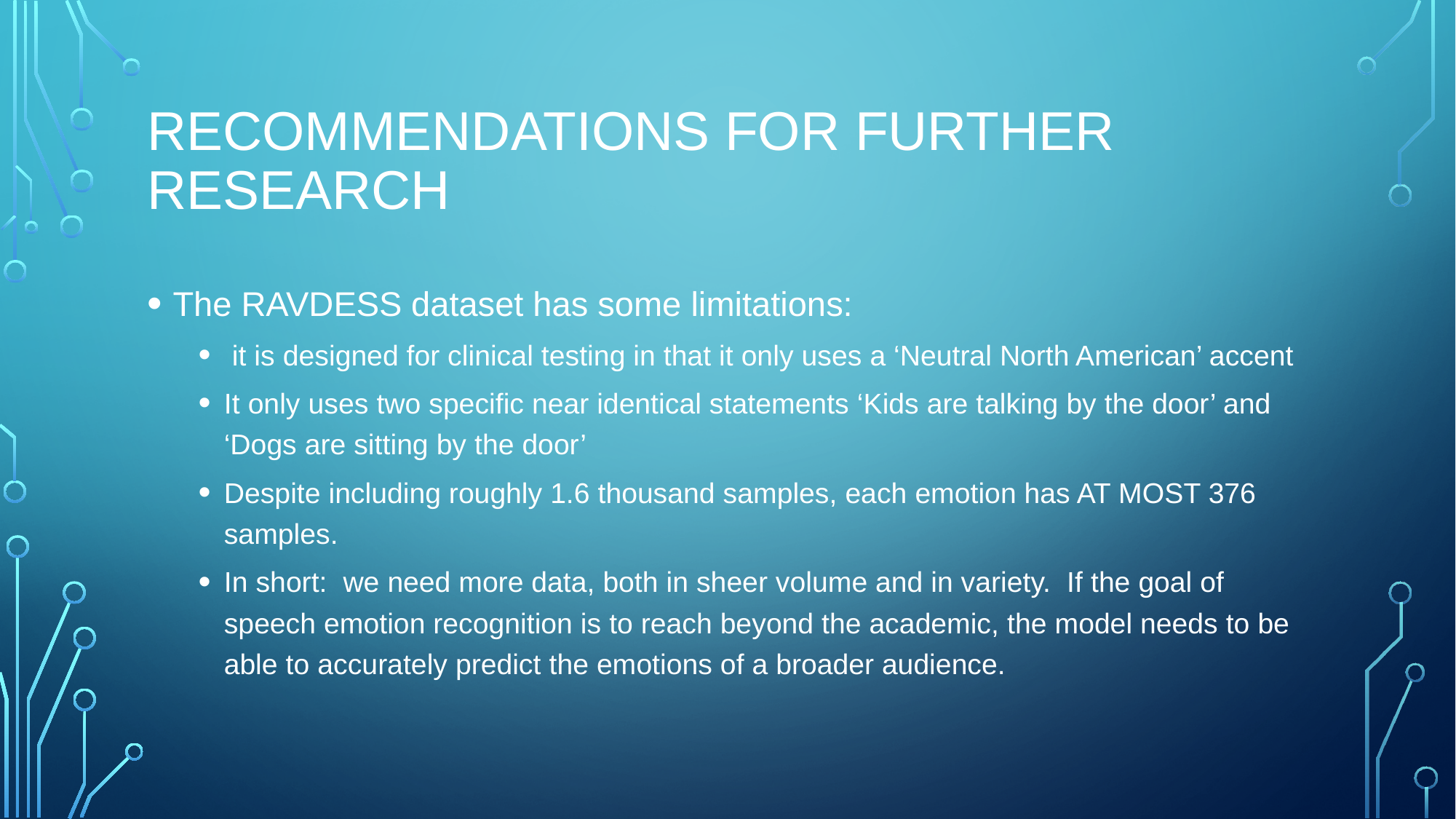

# Recommendations for Further Research
The RAVDESS dataset has some limitations:
 it is designed for clinical testing in that it only uses a ‘Neutral North American’ accent
It only uses two specific near identical statements ‘Kids are talking by the door’ and ‘Dogs are sitting by the door’
Despite including roughly 1.6 thousand samples, each emotion has AT MOST 376 samples.
In short:  we need more data, both in sheer volume and in variety.  If the goal of speech emotion recognition is to reach beyond the academic, the model needs to be able to accurately predict the emotions of a broader audience.